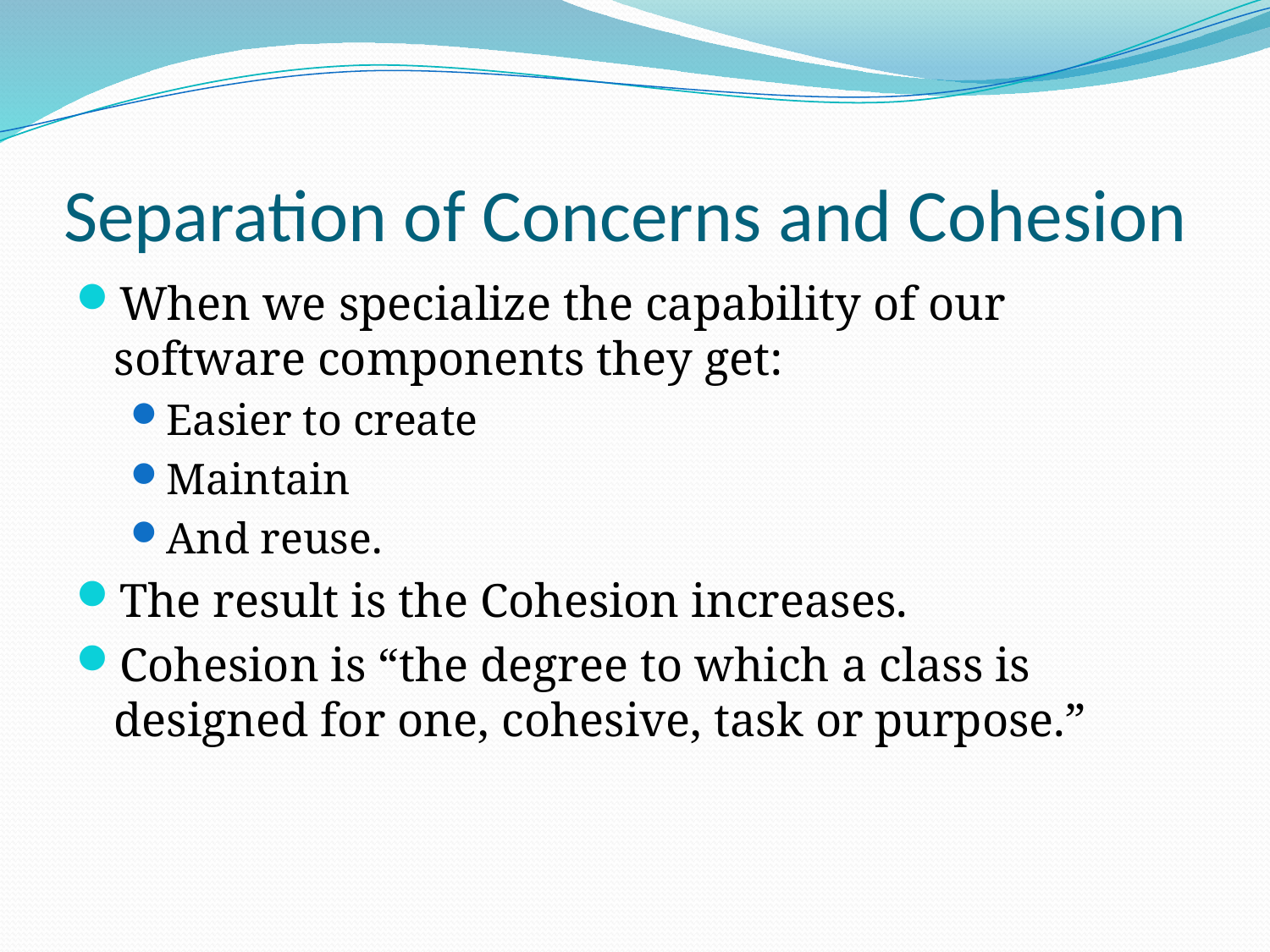

# Separation of Concerns and Cohesion
When we specialize the capability of our software components they get:
Easier to create
Maintain
And reuse.
The result is the Cohesion increases.
Cohesion is “the degree to which a class is designed for one, cohesive, task or purpose.”